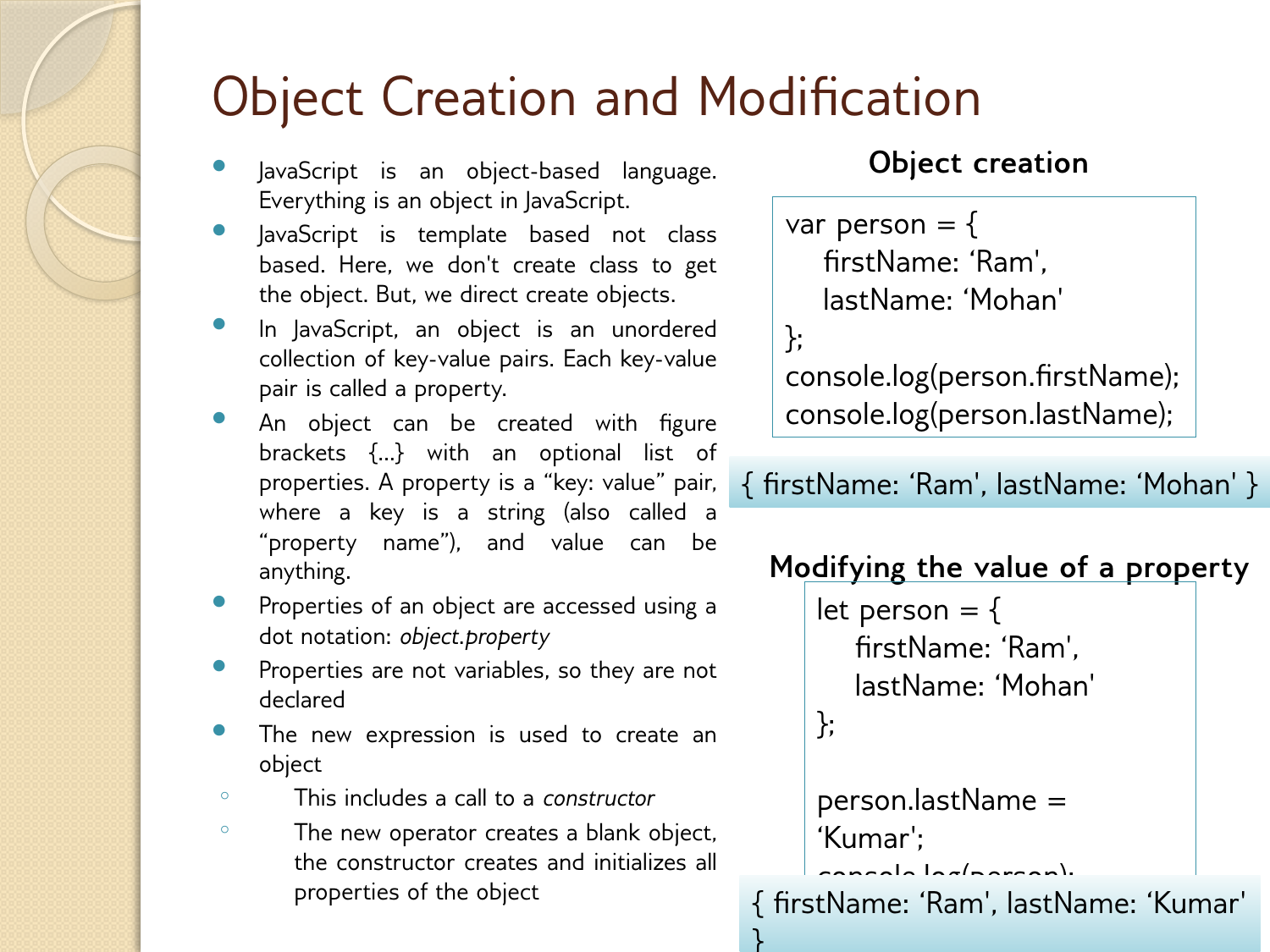

# Object Creation and Modification
Object creation
JavaScript is an object-based language. Everything is an object in JavaScript.
JavaScript is template based not class based. Here, we don't create class to get the object. But, we direct create objects.
In JavaScript, an object is an unordered collection of key-value pairs. Each key-value pair is called a property.
An object can be created with figure brackets {…} with an optional list of properties. A property is a “key: value” pair, where a key is a string (also called a “property name”), and value can be anything.
Properties of an object are accessed using a dot notation: object.property
Properties are not variables, so they are not declared
The new expression is used to create an object
This includes a call to a constructor
The new operator creates a blank object, the constructor creates and initializes all properties of the object
var person = {
    firstName: ‘Ram',
    lastName: ‘Mohan'
};
console.log(person.firstName);
console.log(person.lastName);
{ firstName: ‘Ram', lastName: ‘Mohan' }
Modifying the value of a property
let person = {
    firstName: ‘Ram',
    lastName: ‘Mohan'
};

person.lastName = ‘Kumar';
console.log(person);
{ firstName: ‘Ram', lastName: ‘Kumar' }